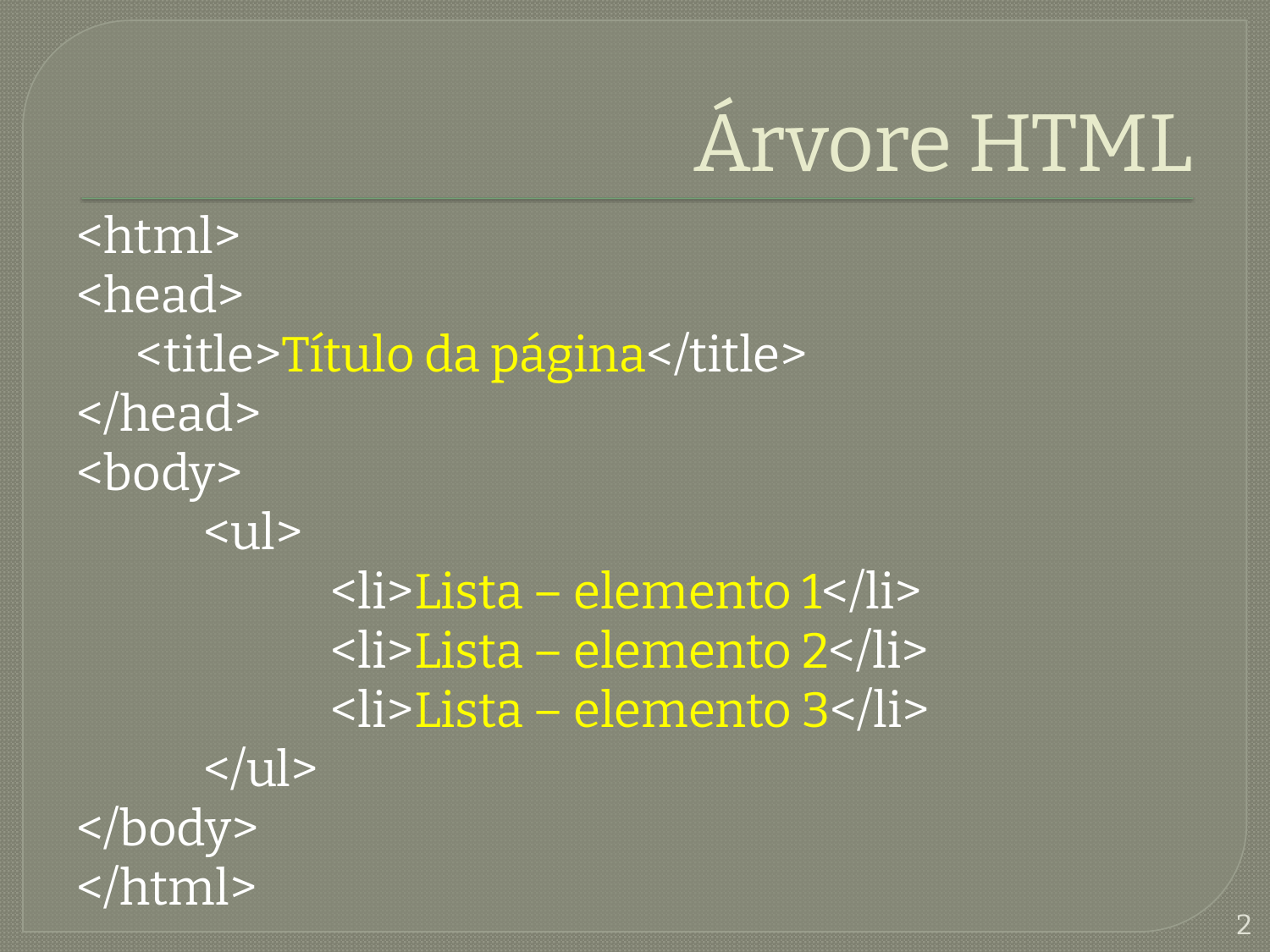

# Árvore HTML
<html>
<head>
      <title>Título da página</title>
</head>
<body>
	<ul>
		<li>Lista – elemento 1</li>
		<li>Lista – elemento 2</li>
		<li>Lista – elemento 3</li>
	</ul>
</body>
</html>
2